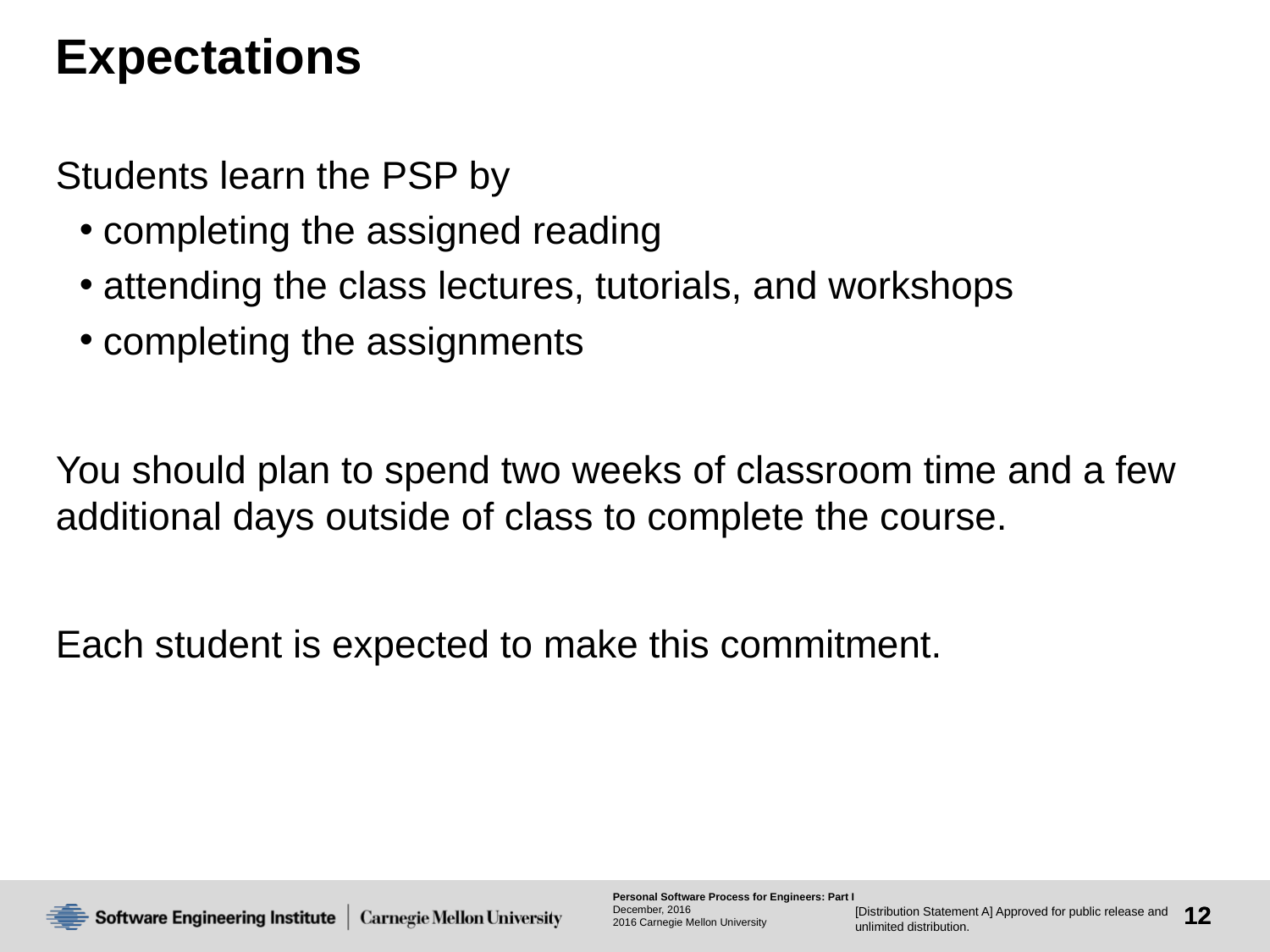

# Expectations
Students learn the PSP by
completing the assigned reading
attending the class lectures, tutorials, and workshops
completing the assignments

You should plan to spend two weeks of classroom time and a few additional days outside of class to complete the course.

Each student is expected to make this commitment.